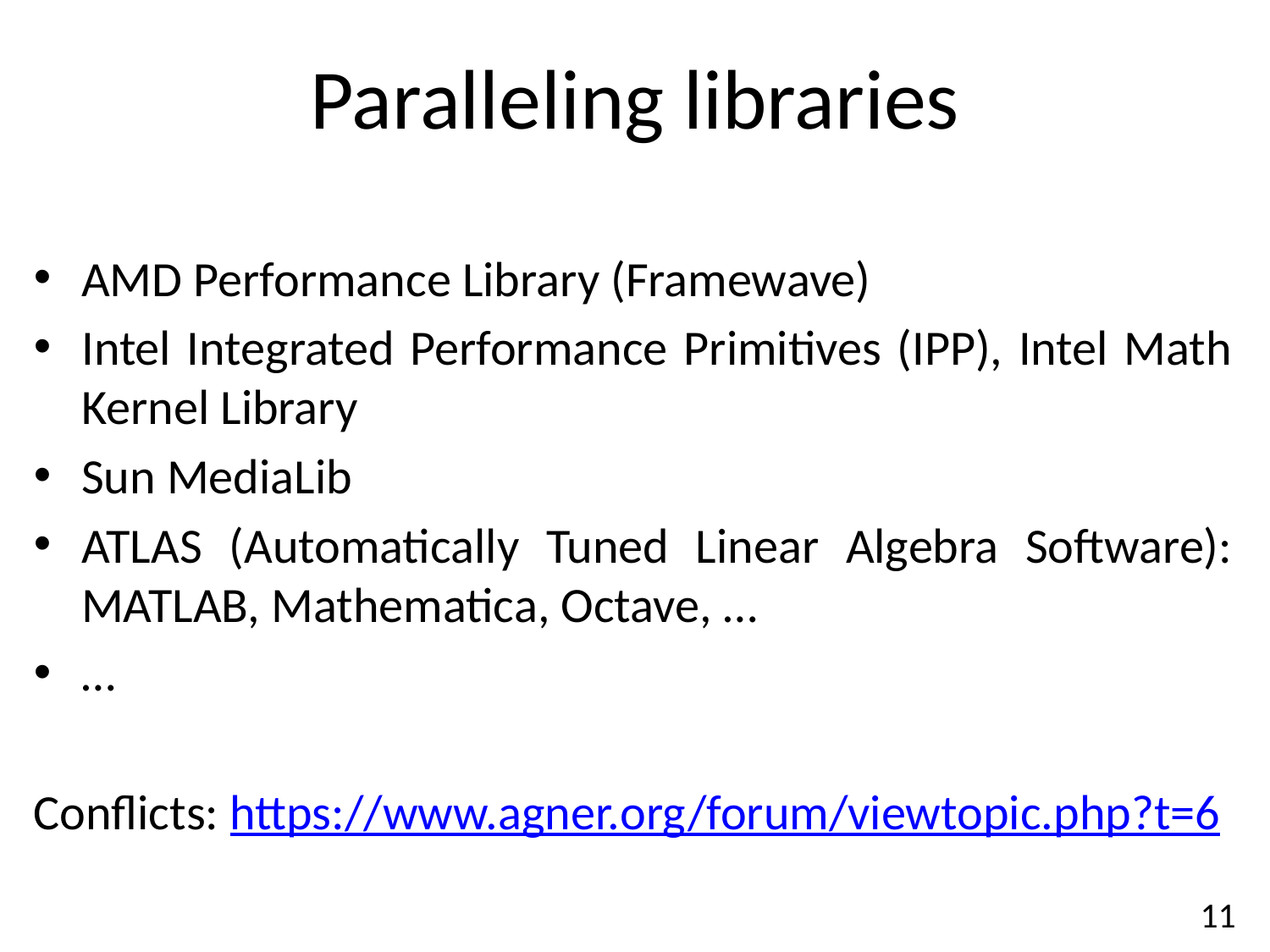

# Paralleling libraries
AMD Performance Library (Framewave)
Intel Integrated Performance Primitives (IPP), Intel Math Kernel Library
Sun MediaLib
ATLAS (Automatically Tuned Linear Algebra Software): MATLAB, Mathematica, Octave, …
…

Conflicts: https://www.agner.org/forum/viewtopic.php?t=6
11